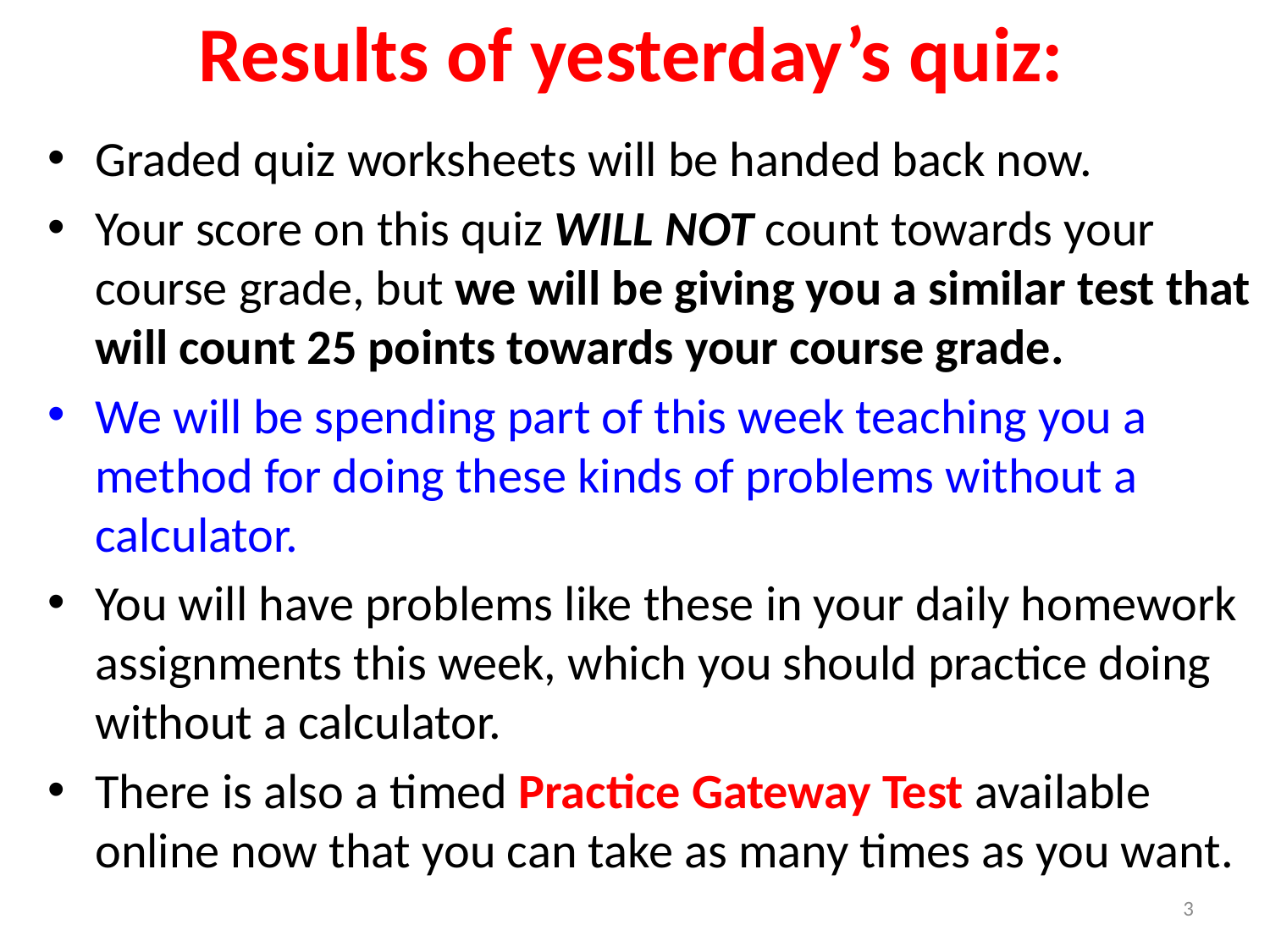

# Results of yesterday’s quiz:
Graded quiz worksheets will be handed back now.
Your score on this quiz WILL NOT count towards your course grade, but we will be giving you a similar test that will count 25 points towards your course grade.
We will be spending part of this week teaching you a method for doing these kinds of problems without a calculator.
You will have problems like these in your daily homework assignments this week, which you should practice doing without a calculator.
There is also a timed Practice Gateway Test available online now that you can take as many times as you want.

3